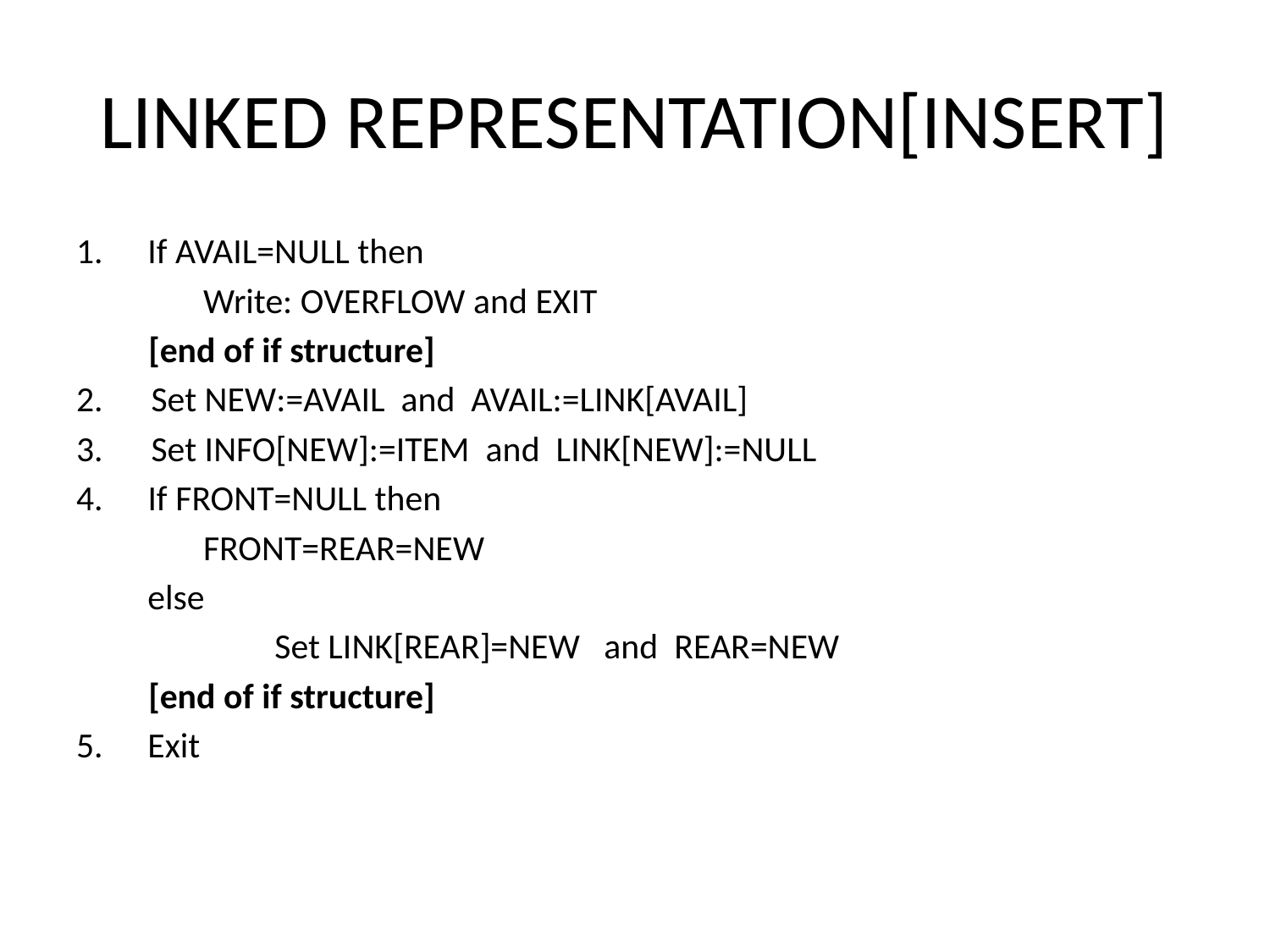

# LINKED REPRESENTATION[INSERT]
If AVAIL=NULL then
	Write: OVERFLOW and EXIT
         [end of if structure]
2.      Set NEW:=AVAIL  and  AVAIL:=LINK[AVAIL]
3.      Set INFO[NEW]:=ITEM  and  LINK[NEW]:=NULL
 If FRONT=NULL then
	FRONT=REAR=NEW
	else
		Set LINK[REAR]=NEW   and  REAR=NEW
         [end of if structure]
5.	Exit